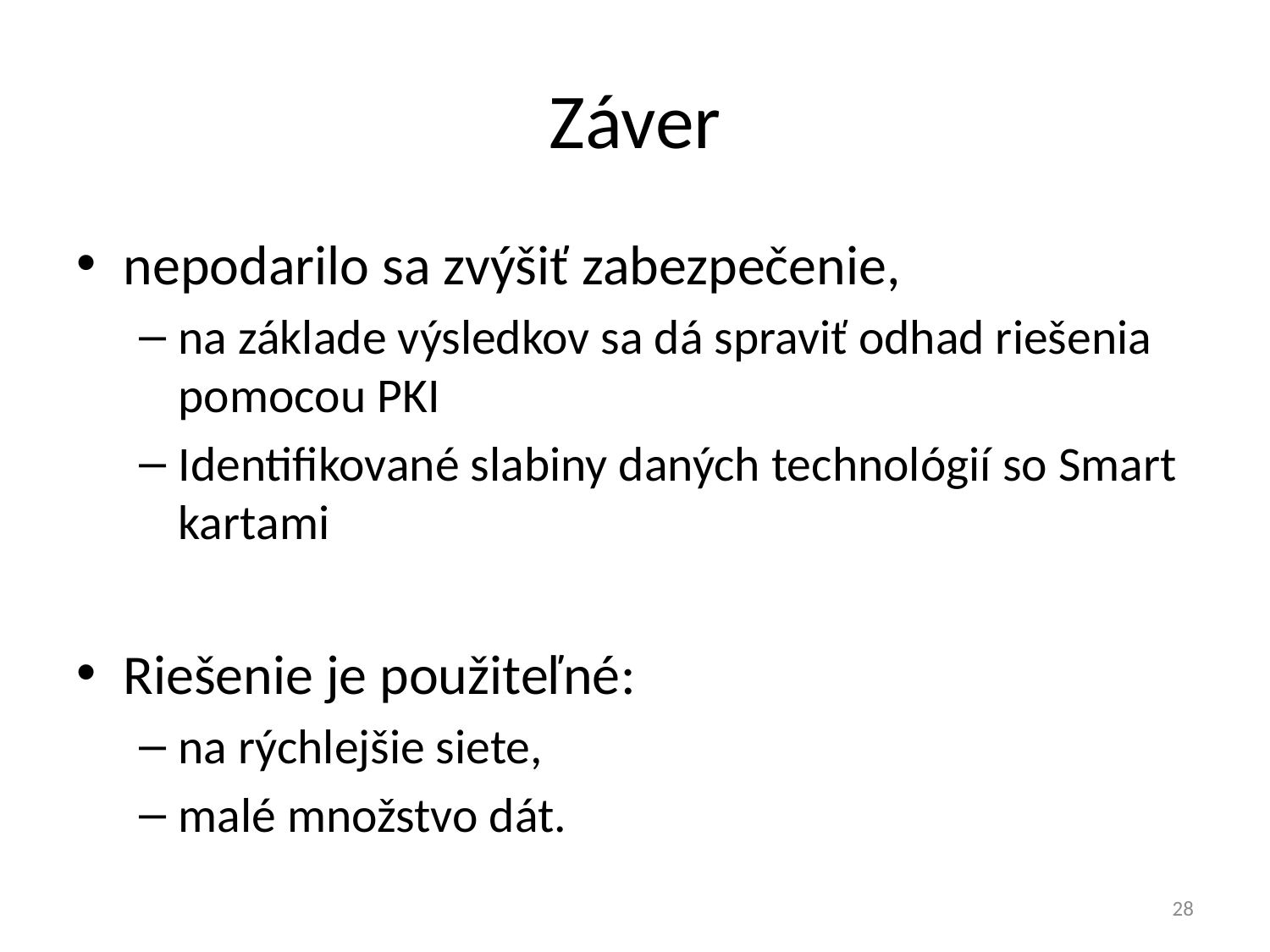

# Záver
nepodarilo sa zvýšiť zabezpečenie,
na základe výsledkov sa dá spraviť odhad riešenia pomocou PKI
Identifikované slabiny daných technológií so Smart kartami

Riešenie je použiteľné:
na rýchlejšie siete,
malé množstvo dát.
28